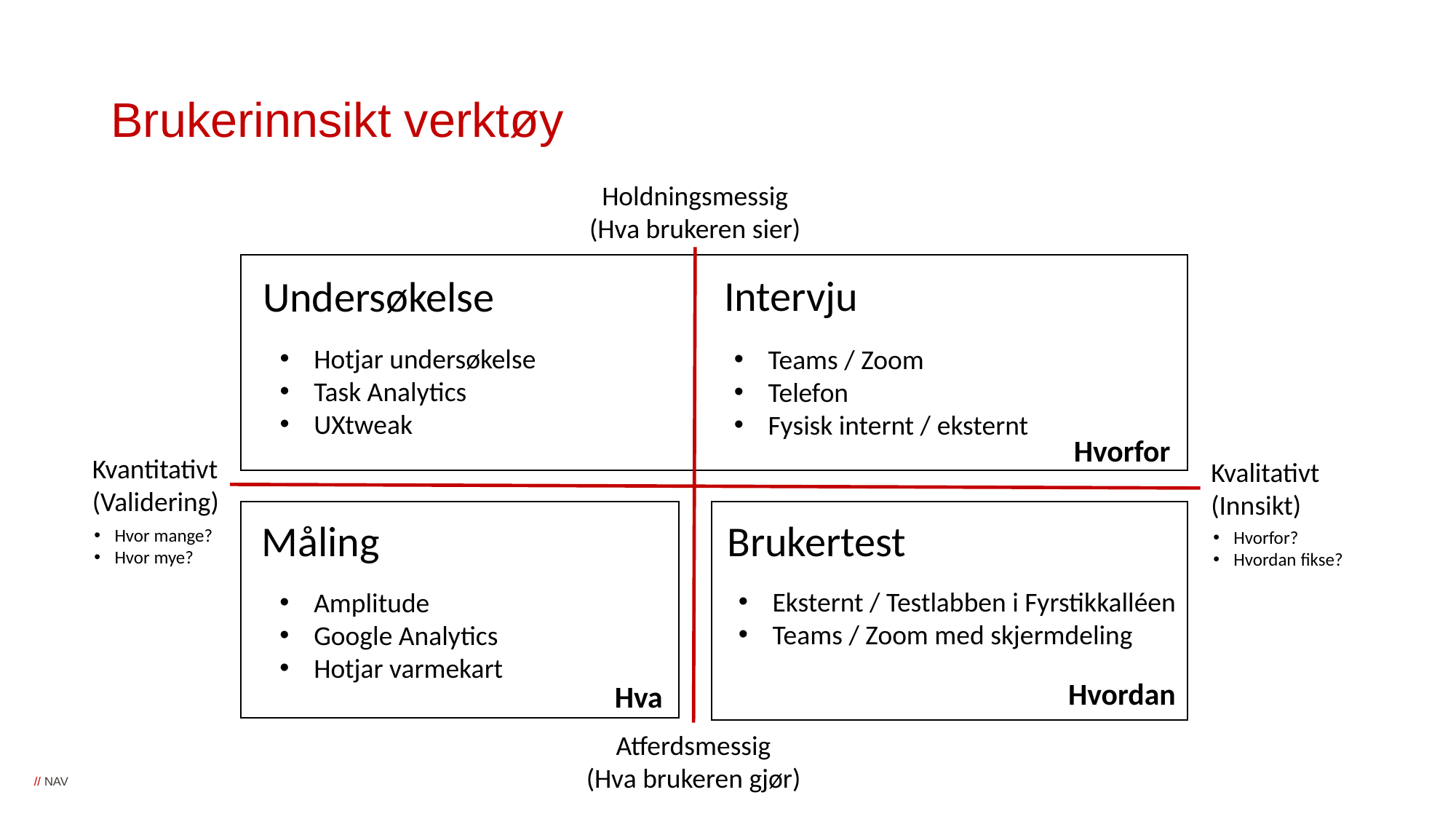

# Brukerinnsikt verktøy
Holdningsmessig
(Hva brukeren sier)

Intervju
Undersøkelse
Hotjar undersøkelse
Task Analytics
UXtweak
Teams / Zoom
Telefon
Fysisk internt / eksternt
Hvorfor
Kvantitativt
(Validering)
Kvalitativt
(Innsikt)

Måling
Brukertest
Hvor mange?
Hvor mye?
Hvorfor?
Hvordan fikse?
Eksternt / Testlabben i Fyrstikkalléen
Teams / Zoom med skjermdeling
Amplitude
Google Analytics
Hotjar varmekart
Hvordan
Hva
Atferdsmessig
(Hva brukeren gjør)